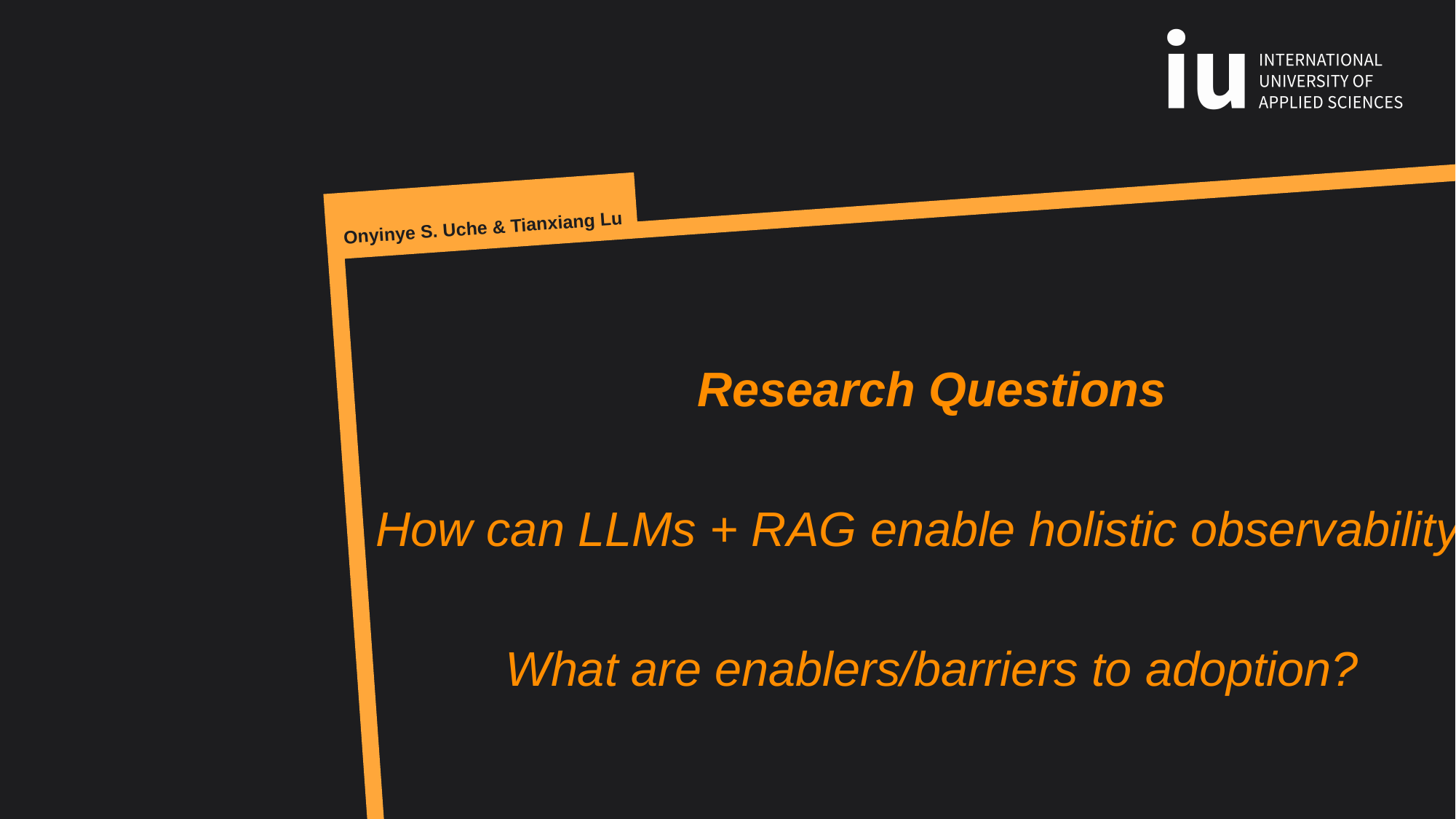

Onyinye S. Uche & Tianxiang Lu
Research Questions

How can LLMs + RAG enable holistic observability?

What are enablers/barriers to adoption?